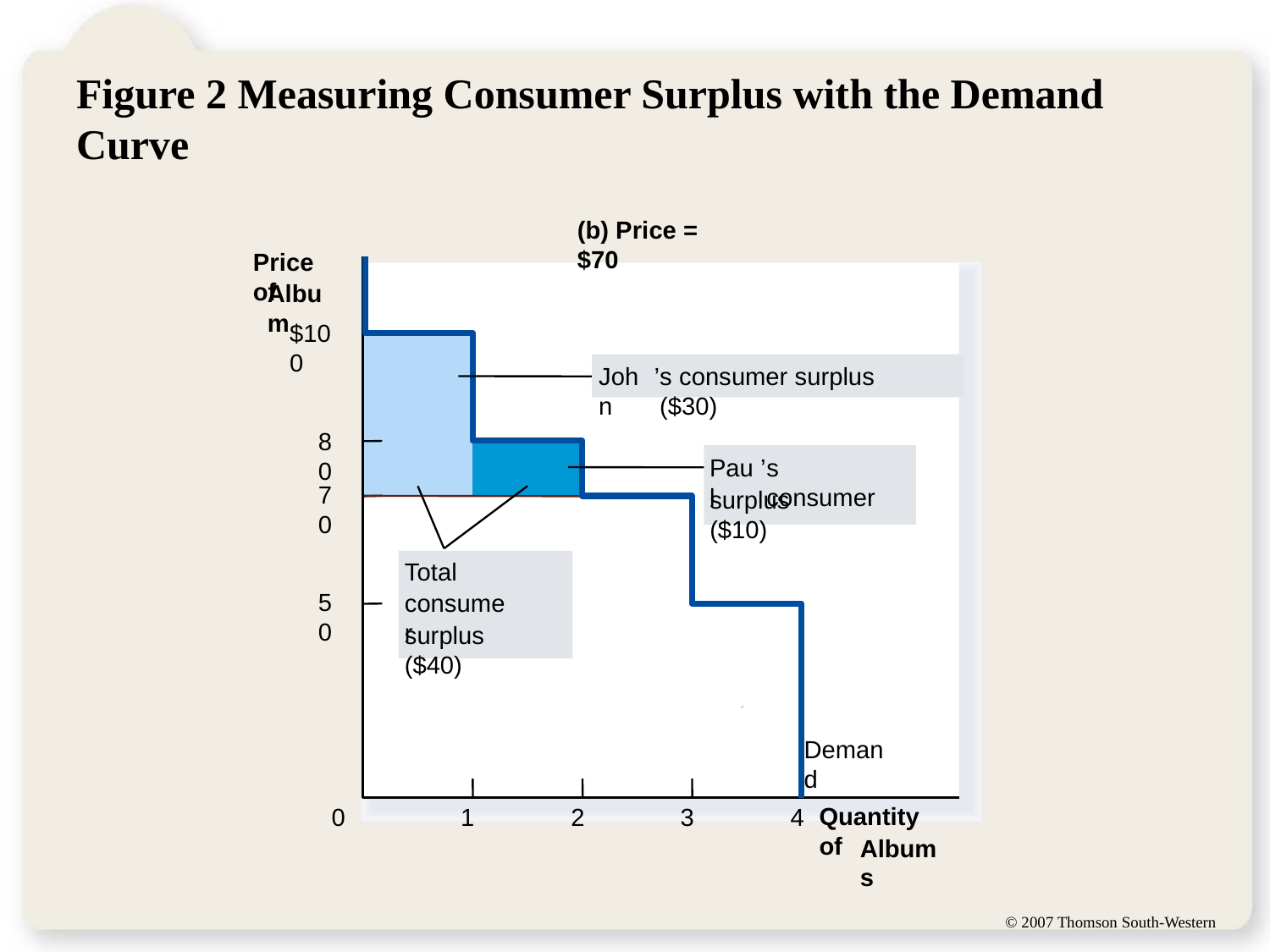

# Figure 2 Measuring Consumer Surplus with the Demand Curve
(b) Price = $70
Price of

Demand

Album
$100

John
’
s consumer surplus ($30)
80

Paul
’
s consumer
surplus ($10)
70

Total
consumer
surplus ($40)
50
Quantity of
0
1
2
3
4
Albums